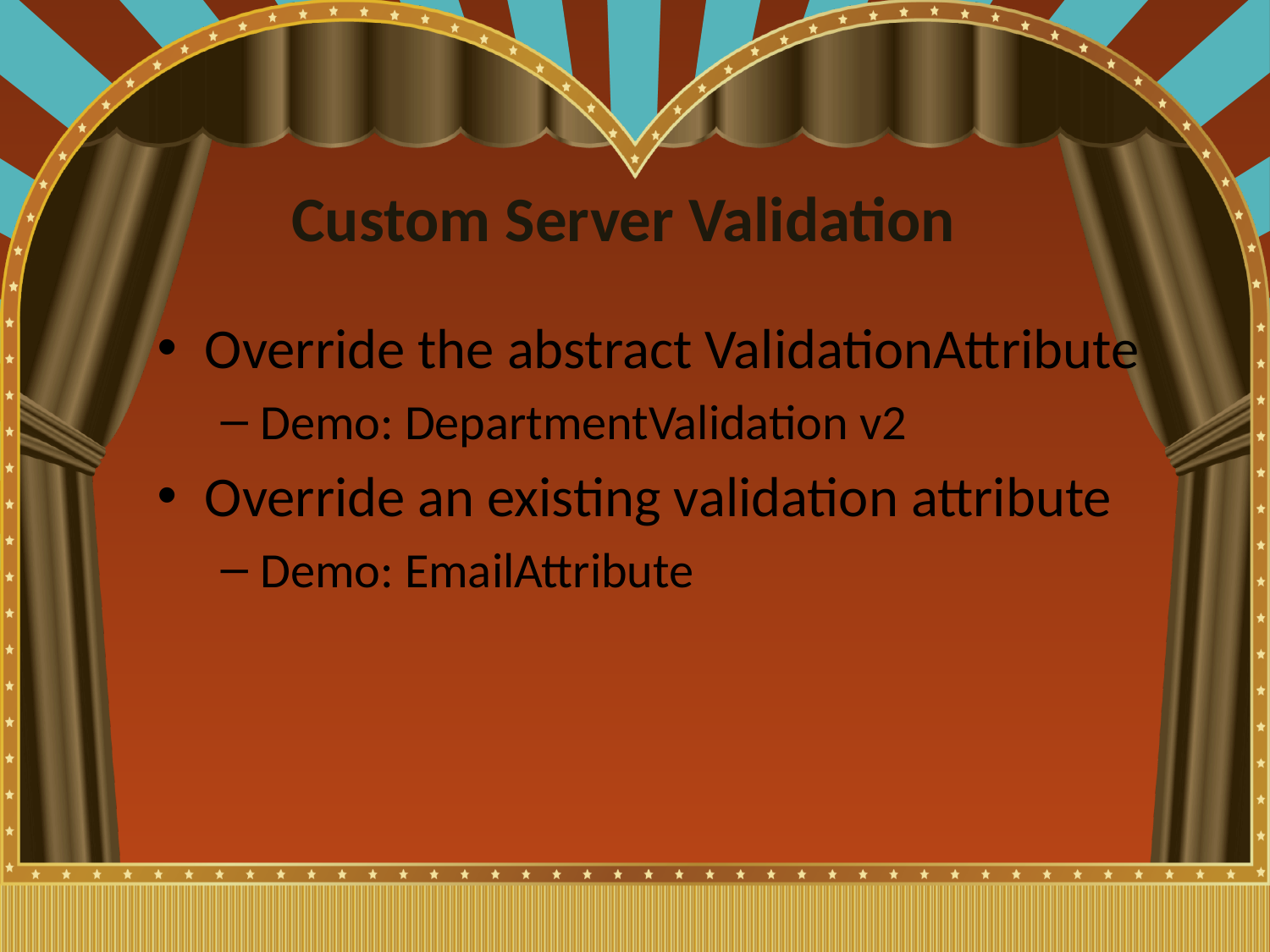

# Custom Server Validation
Override the abstract ValidationAttribute
Demo: DepartmentValidation v2
Override an existing validation attribute
Demo: EmailAttribute